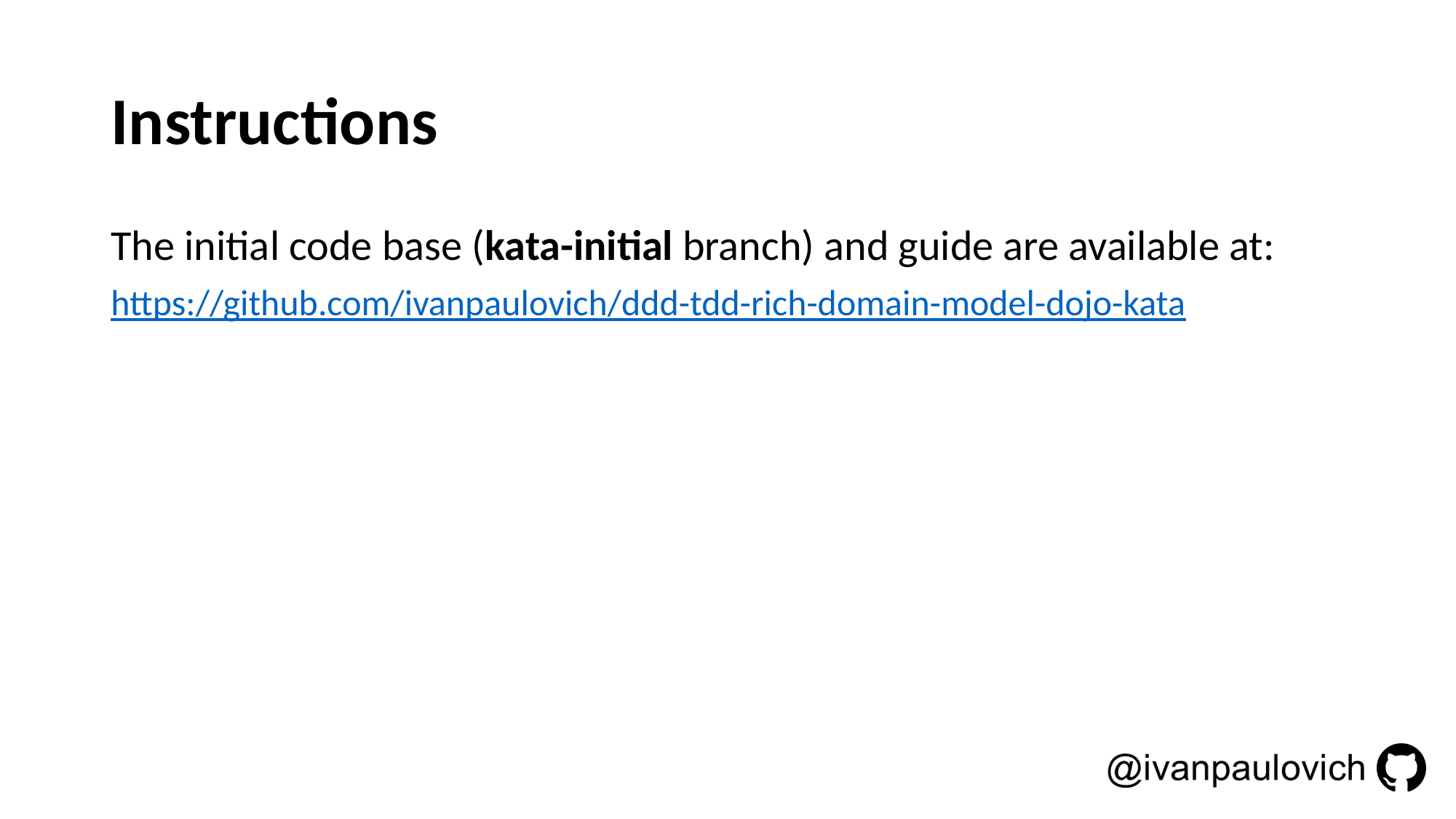

# Instructions
The initial code base (kata-initial branch) and guide are available at:
https://github.com/ivanpaulovich/ddd-tdd-rich-domain-model-dojo-kata